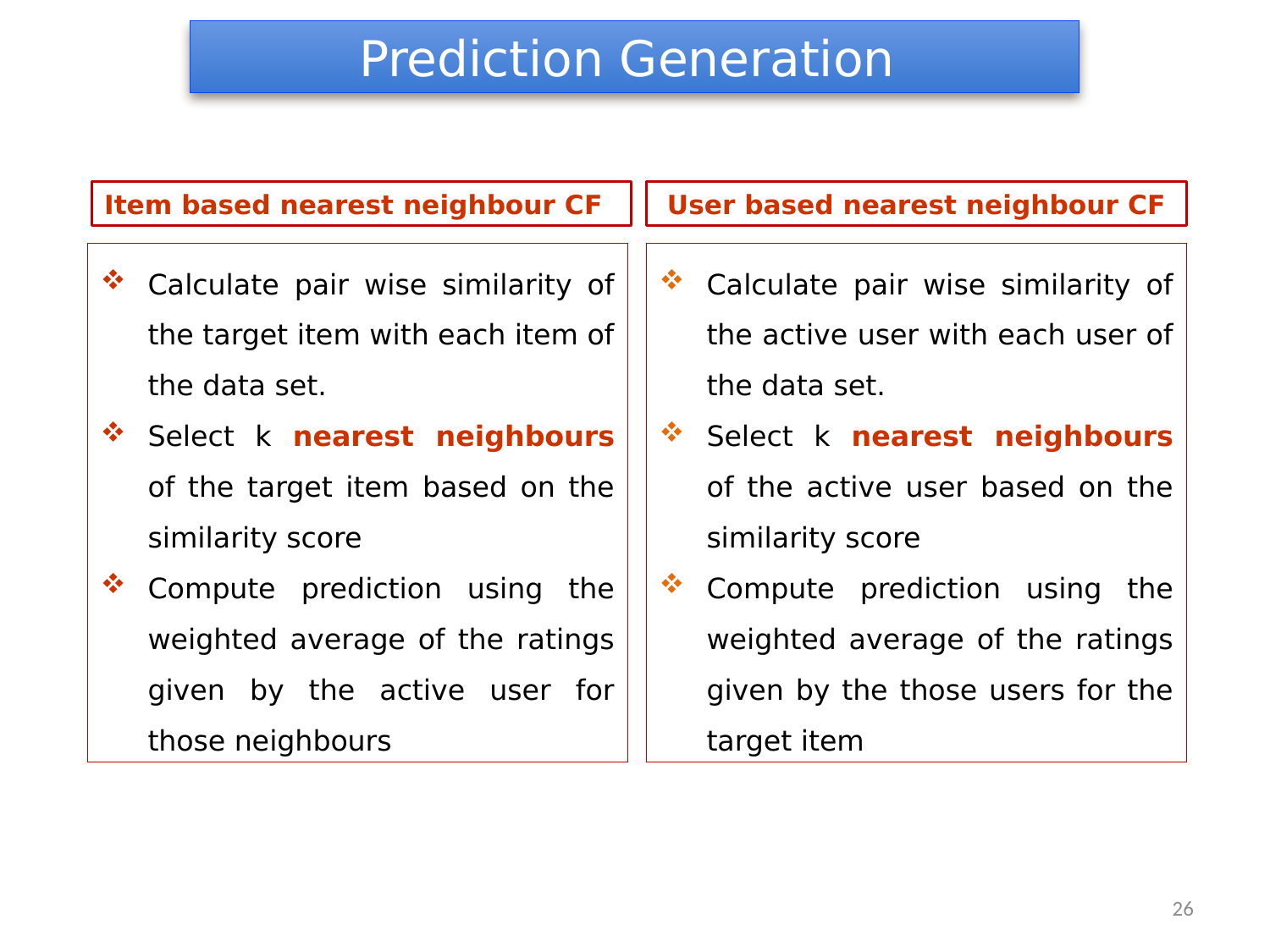

Prediction Generation
Item based nearest neighbour CF
User based nearest neighbour CF
Calculate pair wise similarity of the target item with each item of the data set.
Select k nearest neighbours of the target item based on the similarity score
Compute prediction using the weighted average of the ratings given by the active user for those neighbours
Calculate pair wise similarity of the active user with each user of the data set.
Select k nearest neighbours of the active user based on the similarity score
Compute prediction using the weighted average of the ratings given by the those users for the target item
26